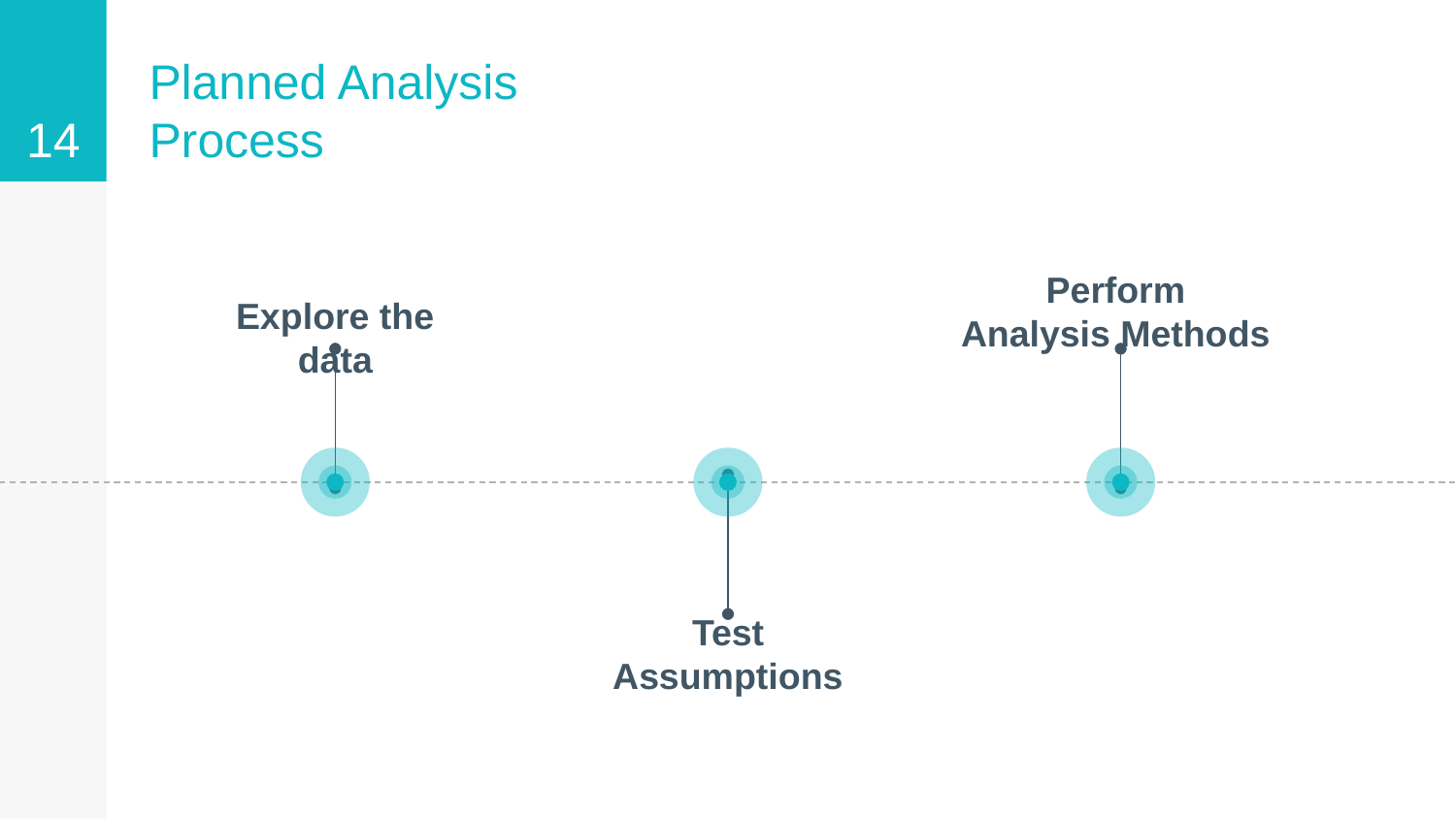

14
# Planned Analysis Process
Perform
Analysis Methods
Explore the data

Test Assumptions